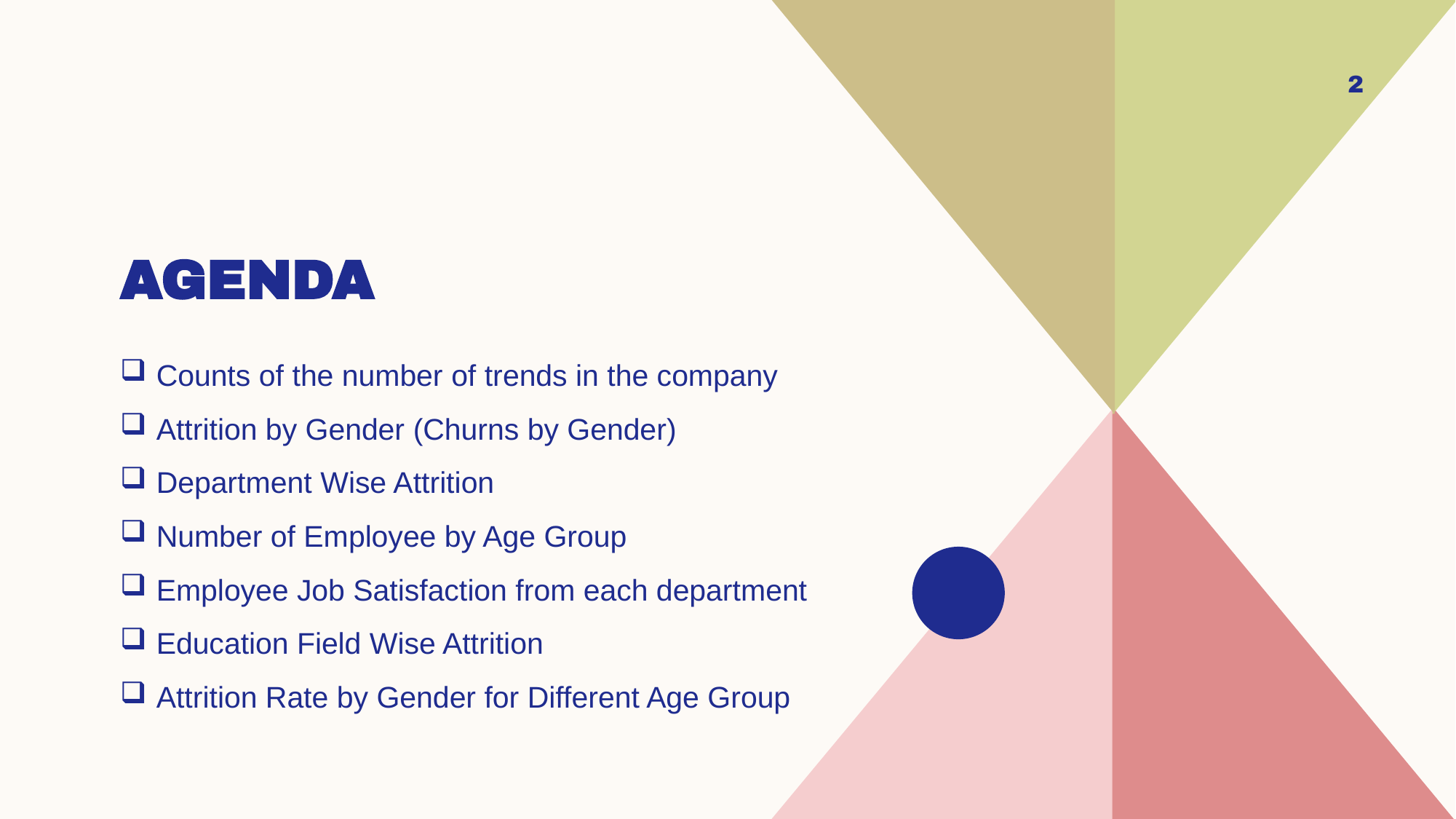

2
# agenda
Counts of the number of trends in the company
Attrition by Gender (Churns by Gender)
Department Wise Attrition
Number of Employee by Age Group
Employee Job Satisfaction from each department
Education Field Wise Attrition
Attrition Rate by Gender for Different Age Group